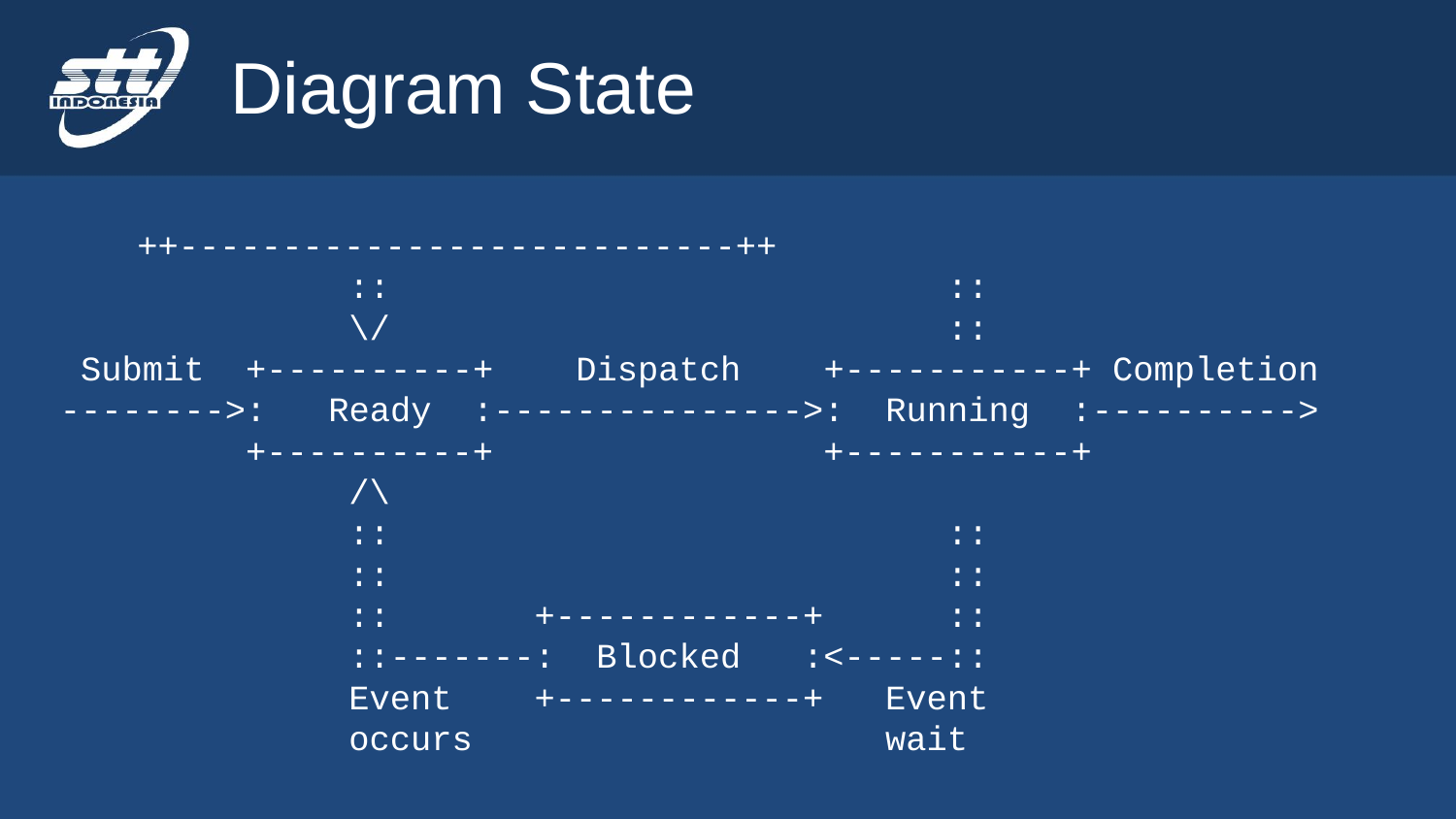

# Diagram State
			++---------------------------++
              ::                           ::
              \/                           ::
 Submit  +----------+    Dispatch    +-----------+ Completion
-------->:   Ready  :--------------->:  Running  :---------->
         +----------+                +-----------+
              /\
              ::                           ::
              ::                           ::
              ::       +------------+      ::
              ::-------:  Blocked   :<-----::
              Event    +------------+   Event
              occurs                    wait